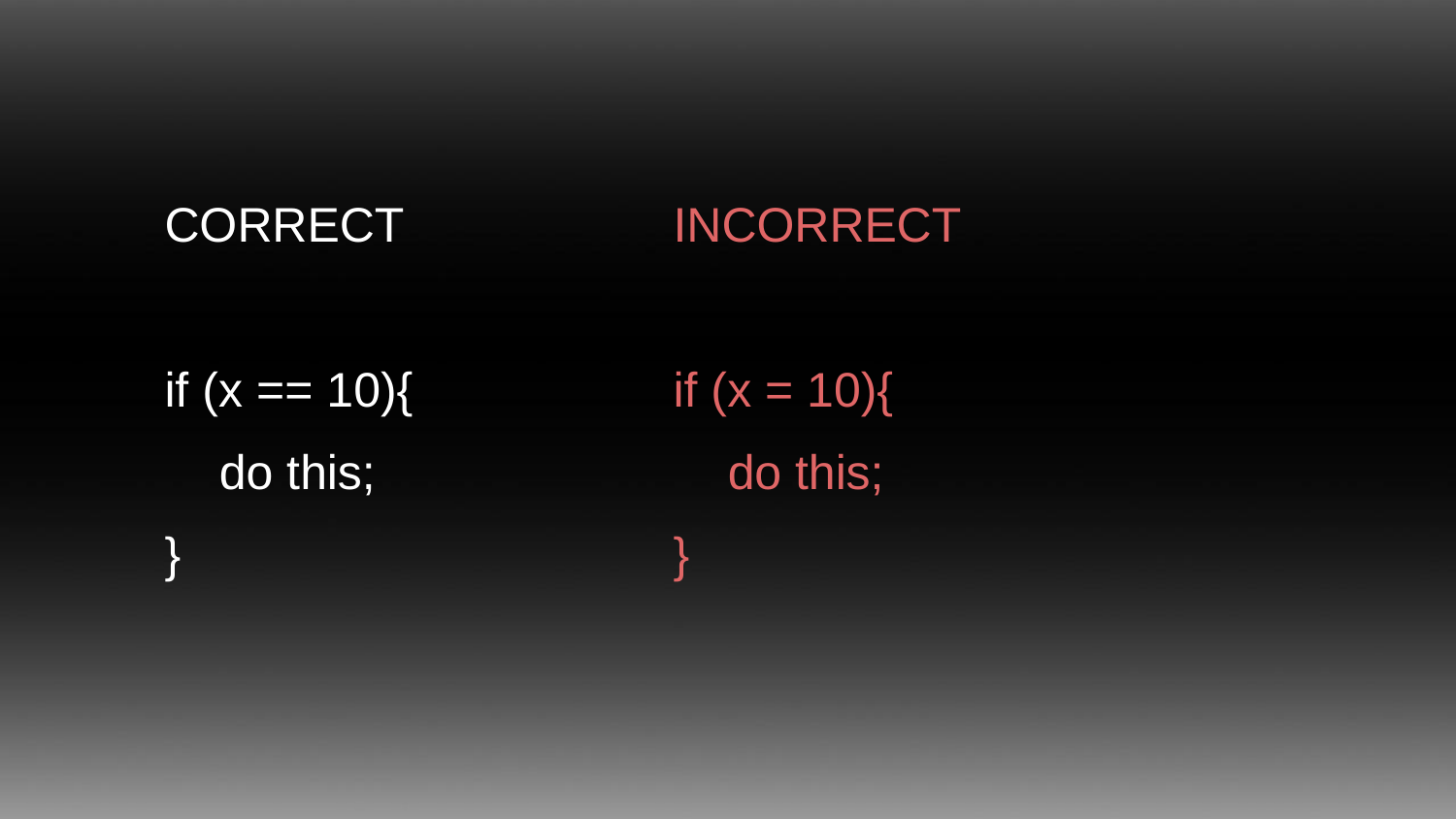

#
CORRECT

if (x == 10){
	do this;
}
INCORRECT

if (x = 10){
	do this;
}